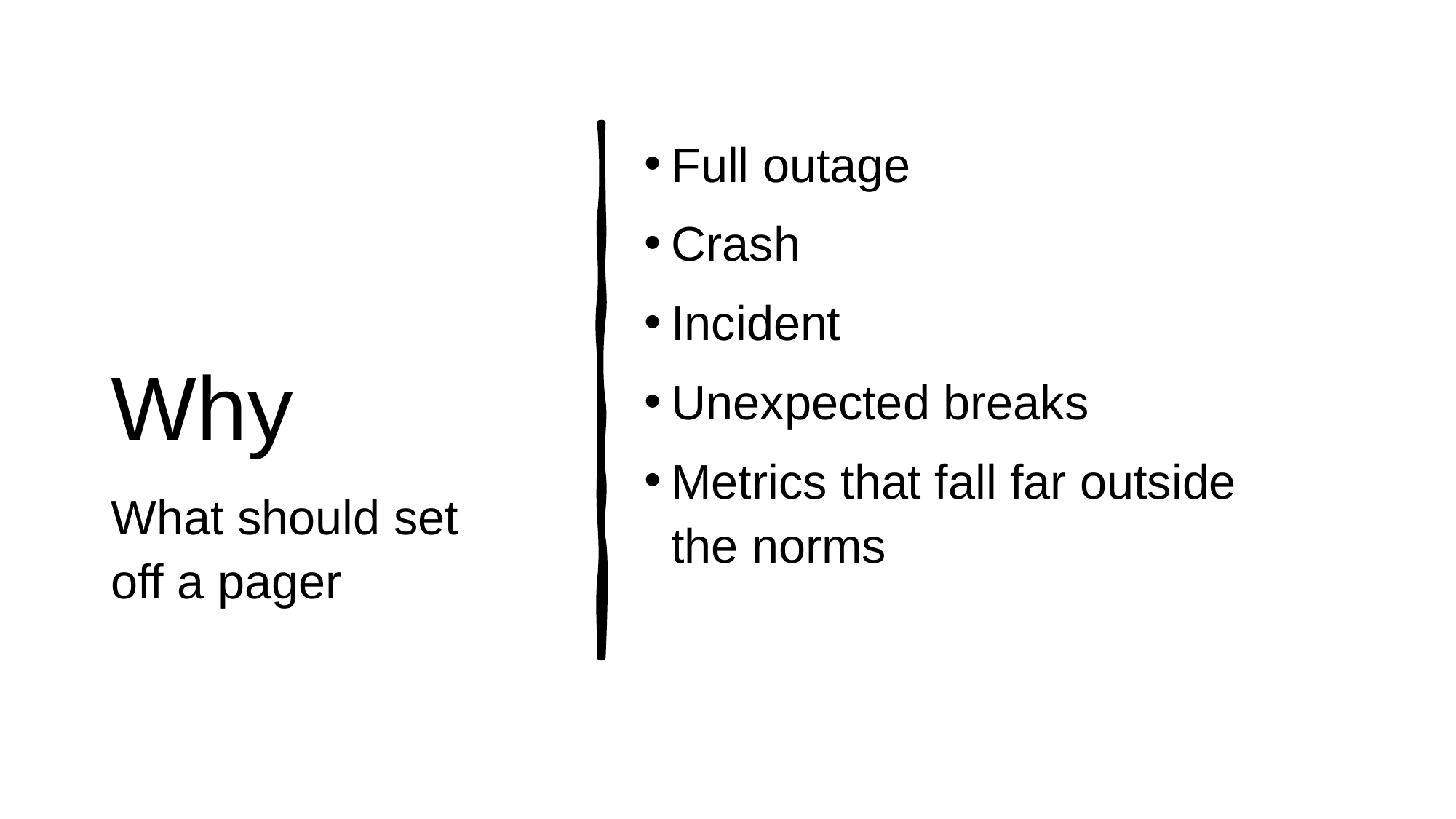

# Why
Full outage
Crash
Incident
Unexpected breaks
Metrics that fall far outside the norms

What should set off a pager